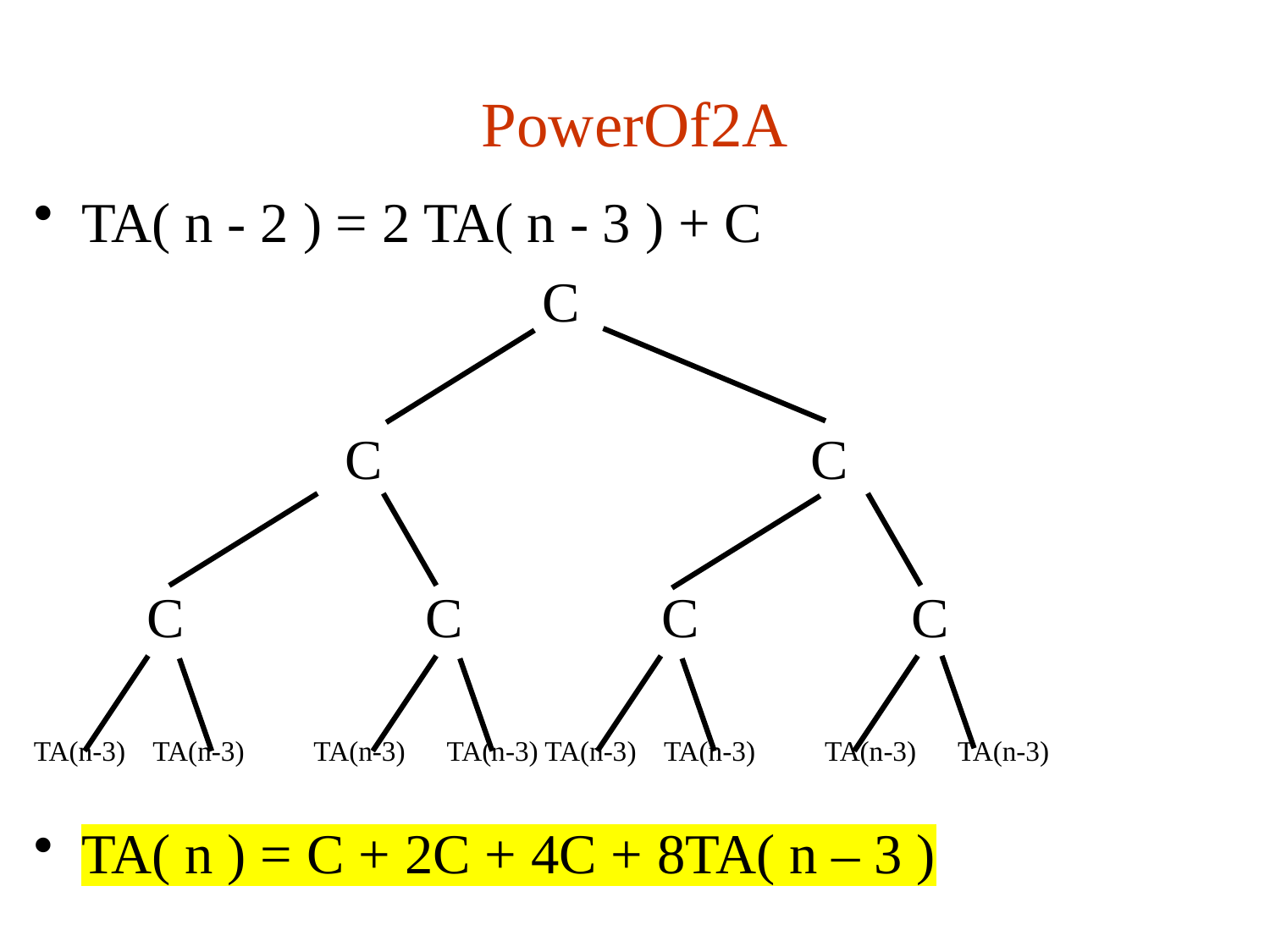

# PowerOf2A
TA( n - 2 ) = 2 TA( n - 3 ) + C
			         C

	             C 			          C

        C                 C              C               C

TA(n-3)    TA(n-3)          TA(n-3)      TA(n-3) TA(n-3)    TA(n-3)          TA(n-3)      TA(n-3)

TA( n ) = C + 2C + 4C + 8TA( n – 3 )